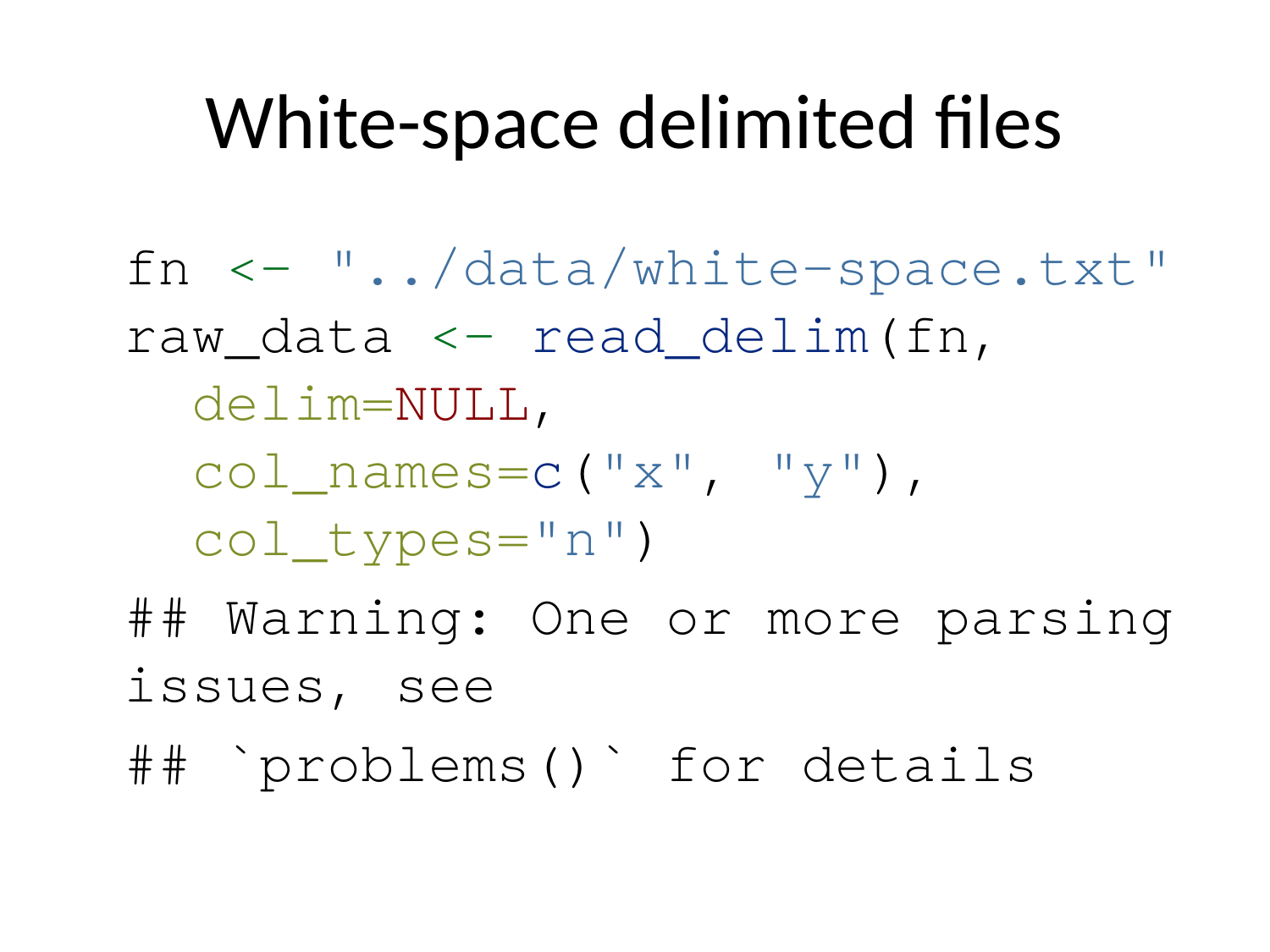

# White-space delimited files
fn <- "../data/white-space.txt"
raw_data <- read_delim(fn,
  delim=NULL,
  col_names=c("x", "y"),
  col_types="n")
## Warning: One or more parsing issues, see
## `problems()` for details